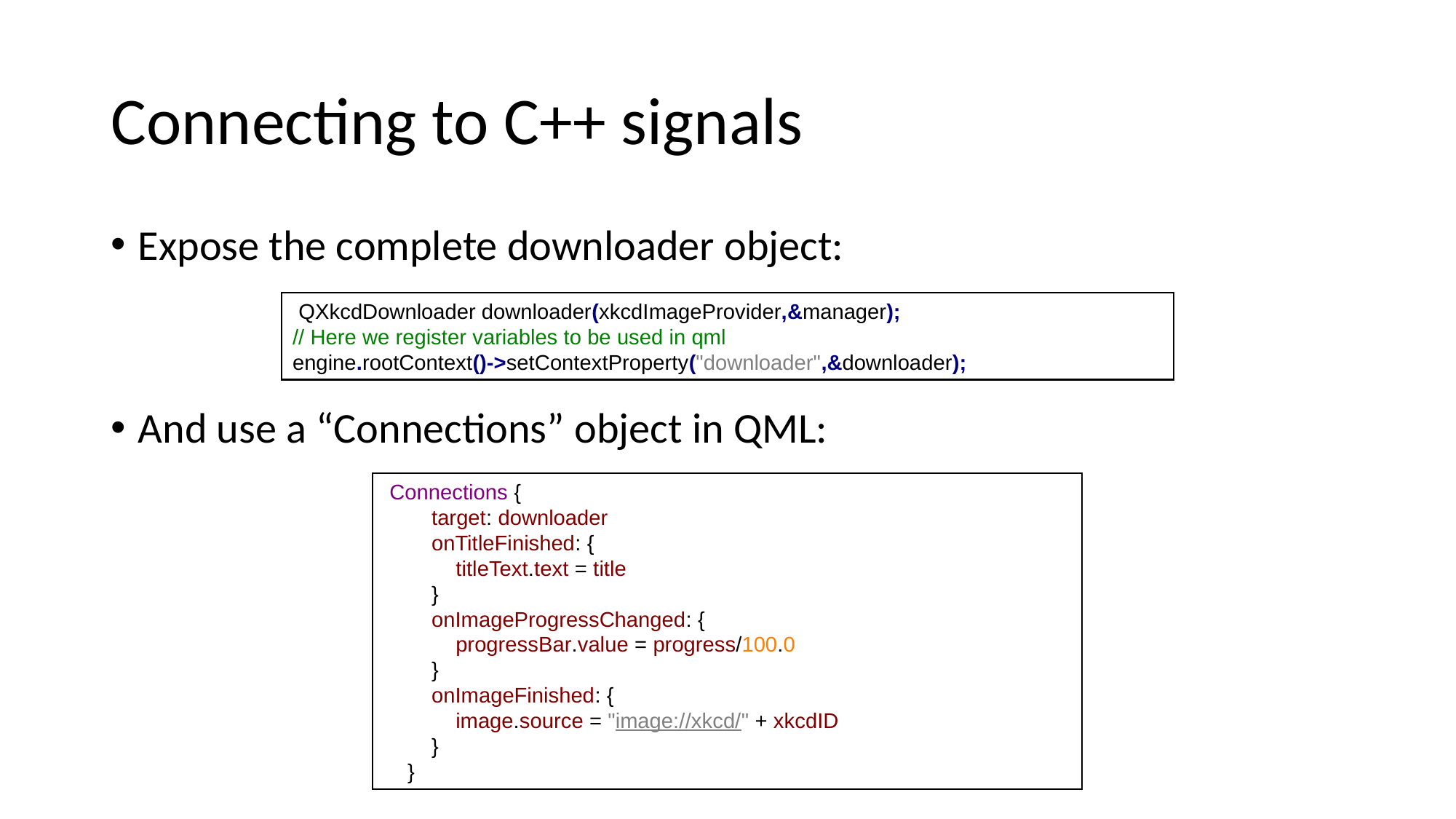

# Connecting to C++ signals
Expose the complete downloader object:

And use a “Connections” object in QML:
 QXkcdDownloader downloader(xkcdImageProvider,&manager);
// Here we register variables to be used in qml
engine.rootContext()->setContextProperty("downloader",&downloader);
 Connections {
        target: downloader
        onTitleFinished: {
            titleText.text = title
        }
        onImageProgressChanged: {
            progressBar.value = progress/100.0
        }
        onImageFinished: {
            image.source = "image://xkcd/" + xkcdID
        }
    }